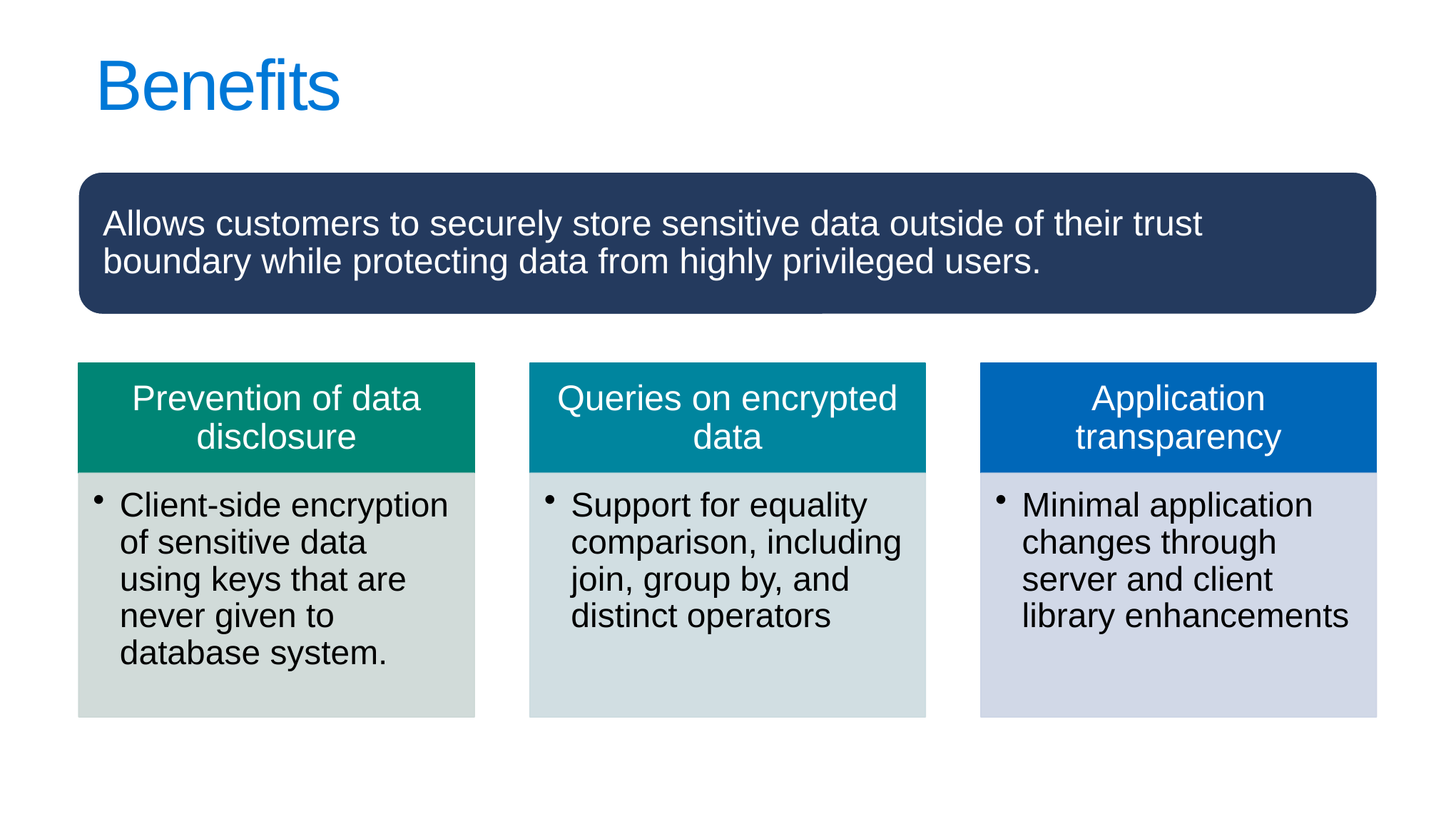

# Benefits
Allows customers to securely store sensitive data outside of their trust boundary while protecting data from highly privileged users.
Prevention of data disclosure
Client-side encryption of sensitive data using keys that are never given to database system.
Queries on encrypted data
Support for equality comparison, including join, group by, and distinct operators
Application transparency
Minimal application changes through server and client library enhancements